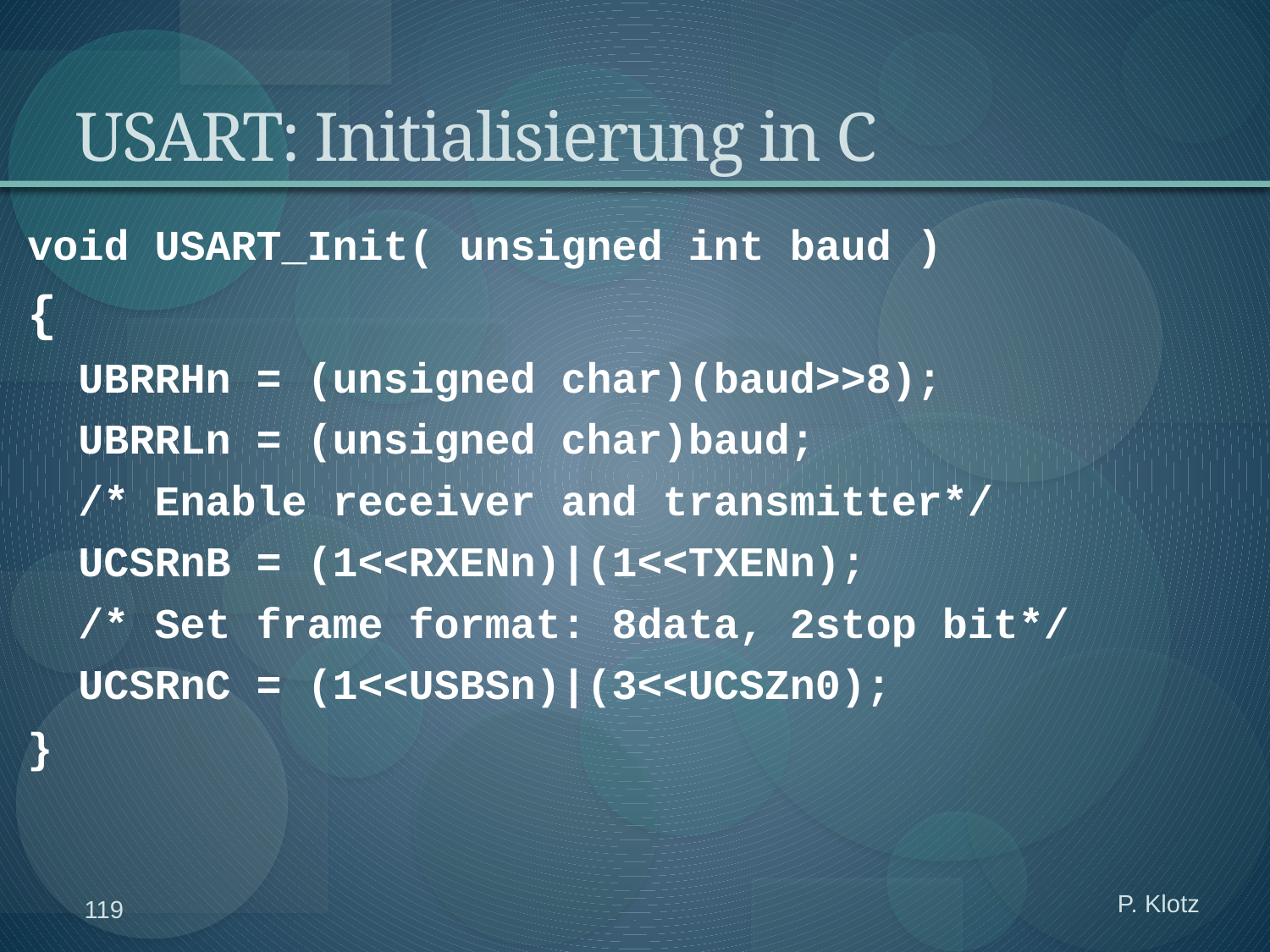

# USART: Initialisierung in C
void USART_Init( unsigned int baud )
{
UBRRHn = (unsigned char)(baud>>8);
UBRRLn = (unsigned char)baud;
/* Enable receiver and transmitter*/
UCSRnB = (1<<RXENn)|(1<<TXENn);
/* Set frame format: 8data, 2stop bit*/
UCSRnC = (1<<USBSn)|(3<<UCSZn0);
}
P. Klotz
119